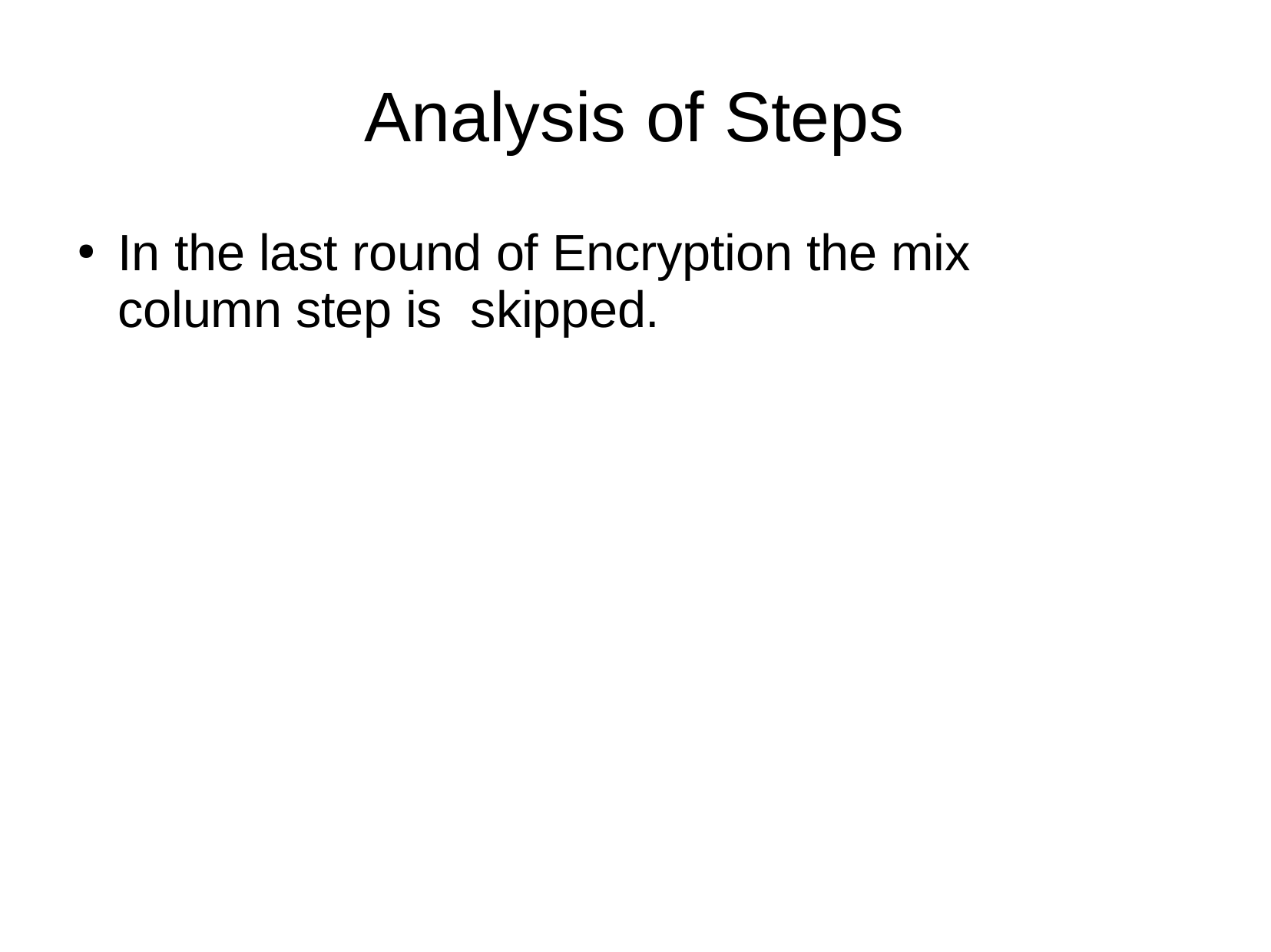

# Analysis of Steps
In the last round of Encryption the mix column step is  skipped.
●